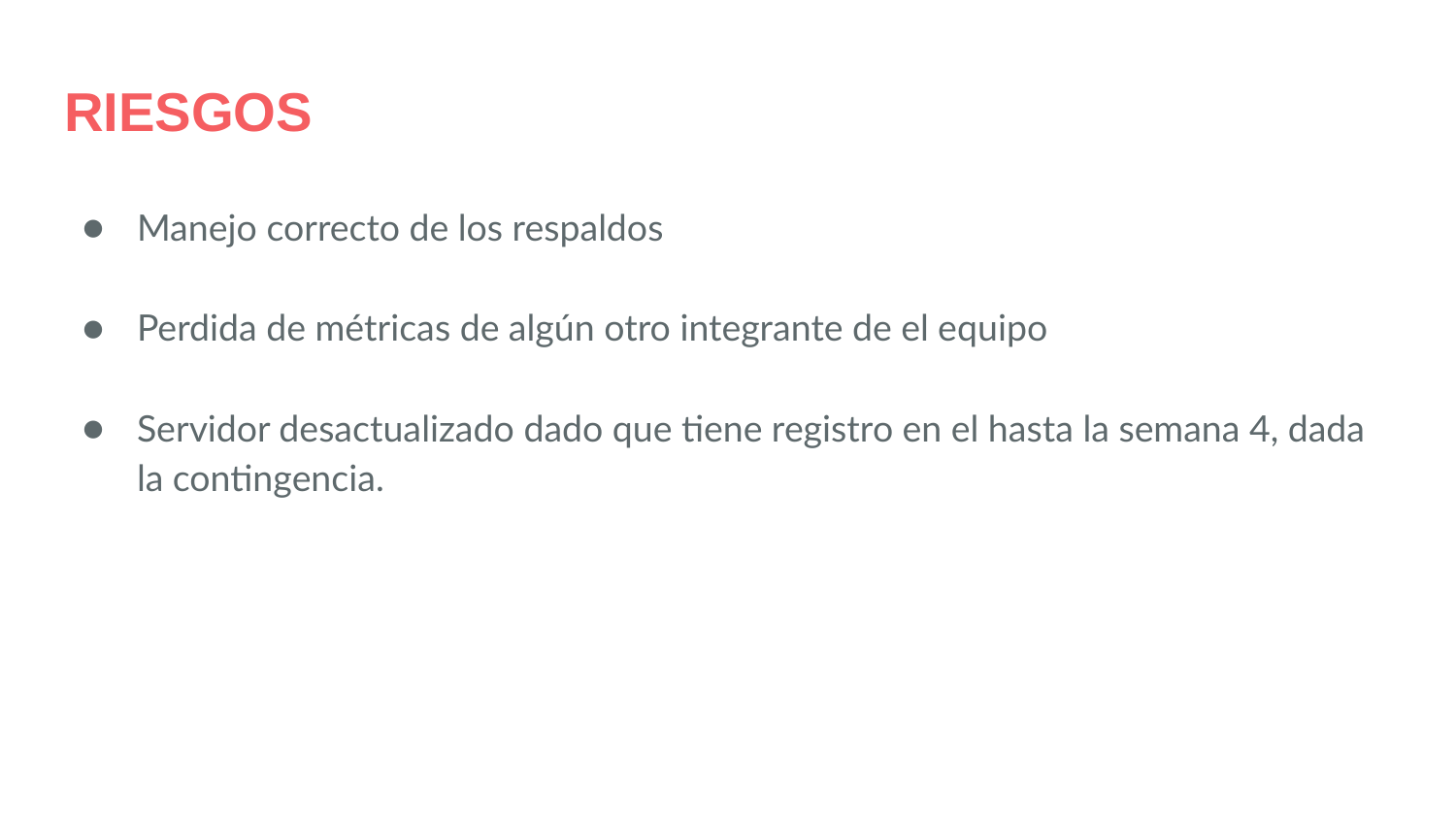

# RIESGOS
Manejo correcto de los respaldos

Perdida de métricas de algún otro integrante de el equipo

Servidor desactualizado dado que tiene registro en el hasta la semana 4, dada la contingencia.